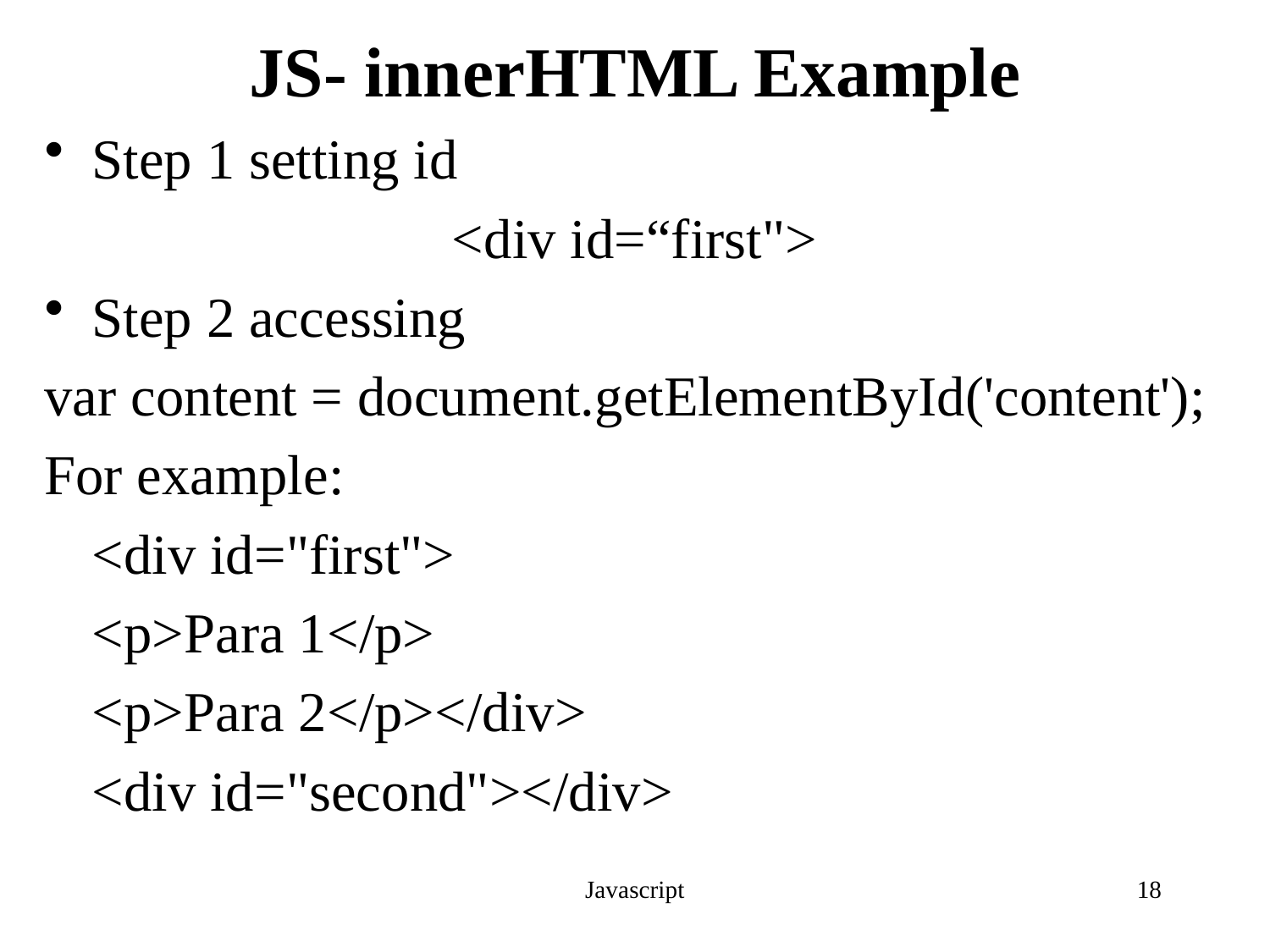

# JS- innerHTML Example
Step 1 setting id
<div id=“first">
Step 2 accessing
var content = document.getElementById('content');
For example:
	<div id="first">
	<p>Para 1</p>
	<p>Para 2</p></div>
	<div id="second"></div>
Javascript
18